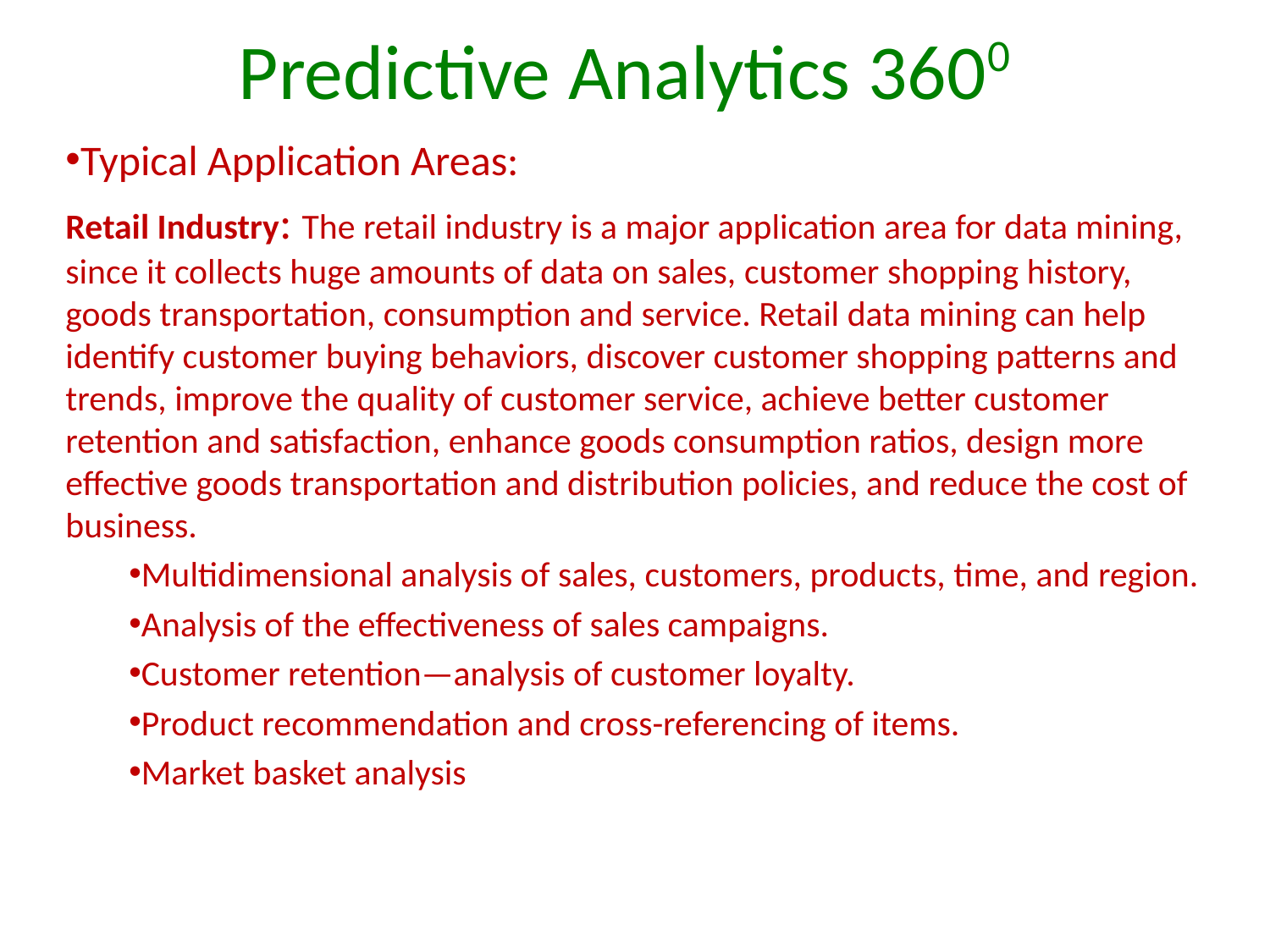

# Predictive Analytics 3600
Typical Application Areas:
Retail Industry: The retail industry is a major application area for data mining, since it collects huge amounts of data on sales, customer shopping history, goods transportation, consumption and service. Retail data mining can help identify customer buying behaviors, discover customer shopping patterns and trends, improve the quality of customer service, achieve better customer retention and satisfaction, enhance goods consumption ratios, design more effective goods transportation and distribution policies, and reduce the cost of business.
Multidimensional analysis of sales, customers, products, time, and region.
Analysis of the effectiveness of sales campaigns.
Customer retention—analysis of customer loyalty.
Product recommendation and cross-referencing of items.
Market basket analysis